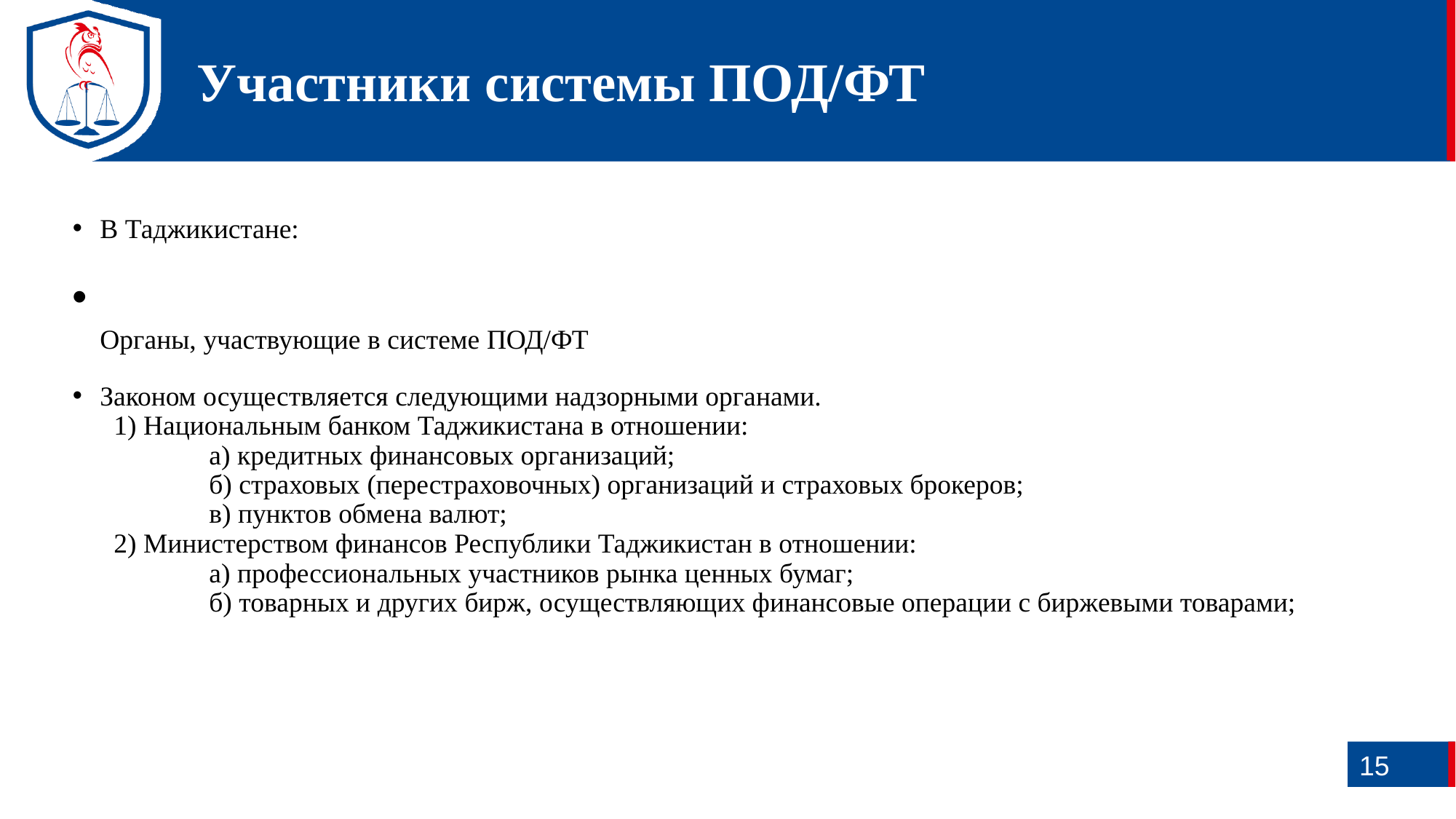

# Участники системы ПОД/ФТ
В Таджикистане:
Органы, участвующие в системе ПОД/ФТ
Законом осуществляется следующими надзорными органами.
  1) Национальным банком Таджикистана в отношении:
	а) кредитных финансовых организаций;
	б) страховых (перестраховочных) организаций и страховых брокеров;
 	в) пунктов обмена валют;
  2) Министерством финансов Республики Таджикистан в отношении:
 	а) профессиональных участников рынка ценных бумаг;
 	б) товарных и других бирж, осуществляющих финансовые операции с биржевыми товарами;
15